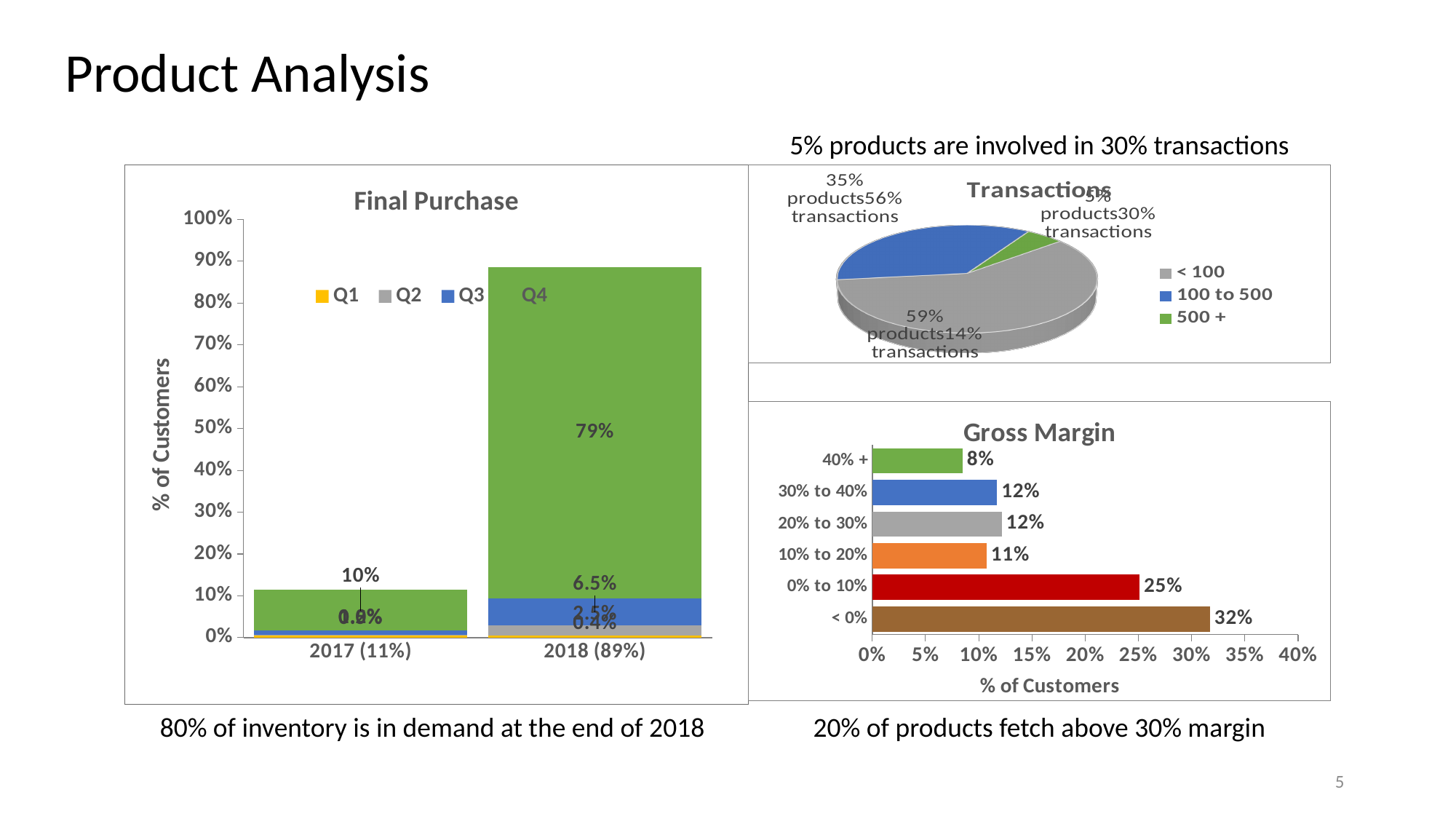

Product Analysis
5% products are involved in 30% transactions

### Chart: Final Purchase

| Category | Q1 | Q2 | Q3 | Q4 |
|---|---|---|---|---|
| 2017 (11%) | 0.005293806246691371 | 0.0015881418740074113 | 0.009528851244044468 | 0.0984647961884595 |
| 2018 (89%) | 0.004235044997353097 | 0.024616199047114876 | 0.0648491265219693 | 0.79142403388036 |

[unsupported chart]

### Chart: Gross Margin

| Category | % of Products |
|---|---|
| < 0% | 0.3173636844891477 |
| 0% to 10% | 0.25119110640550557 |
| 10% to 20% | 0.10746426680783483 |
| 20% to 30% | 0.12175754367390154 |
| 30% to 40% | 0.11725780836421387 |
| 40% + | 0.08496559025939651 |
80% of inventory is in demand at the end of 2018
20% of products fetch above 30% margin
5